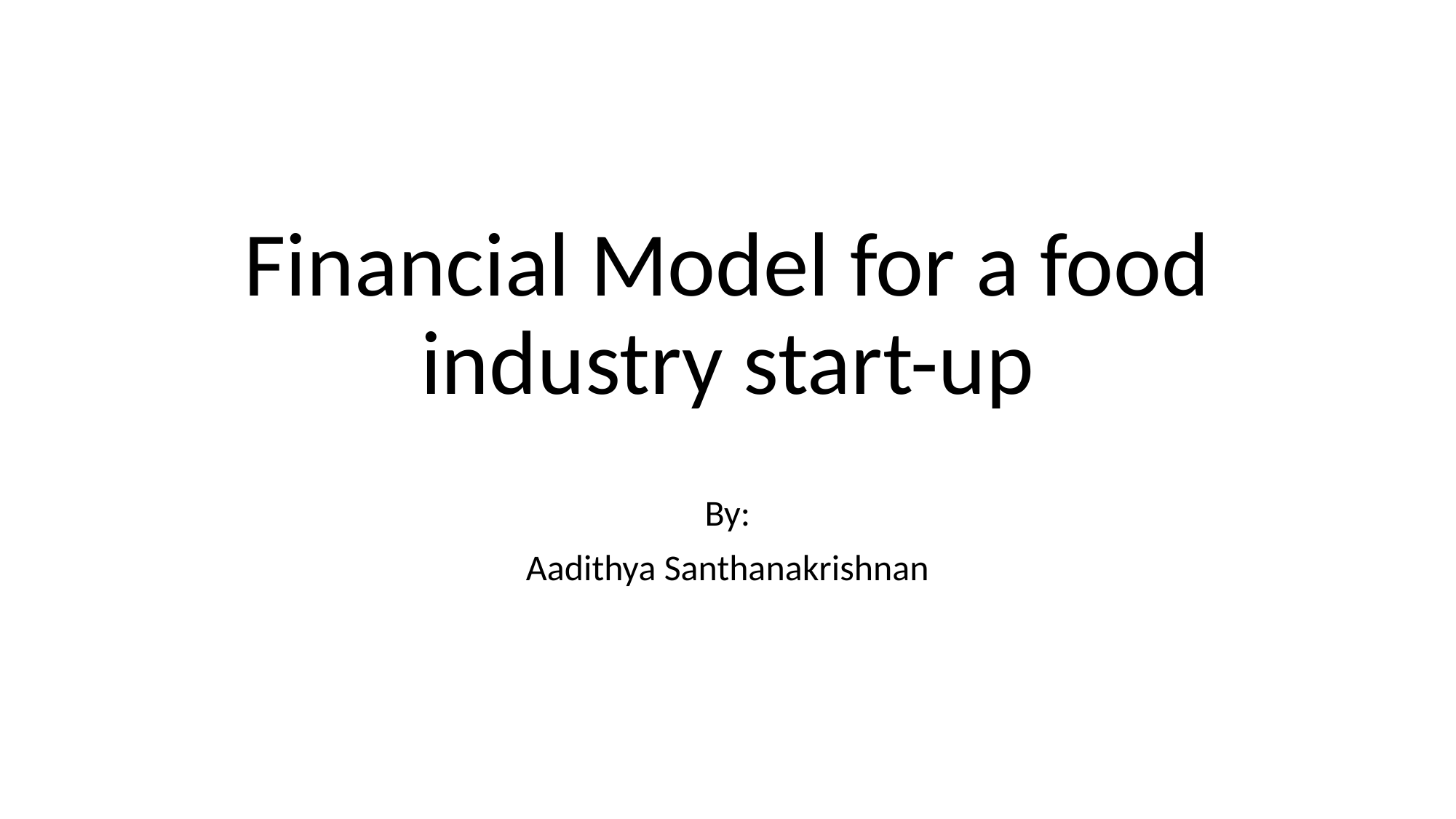

# Financial Model for a food industry start-up

By:
Aadithya Santhanakrishnan